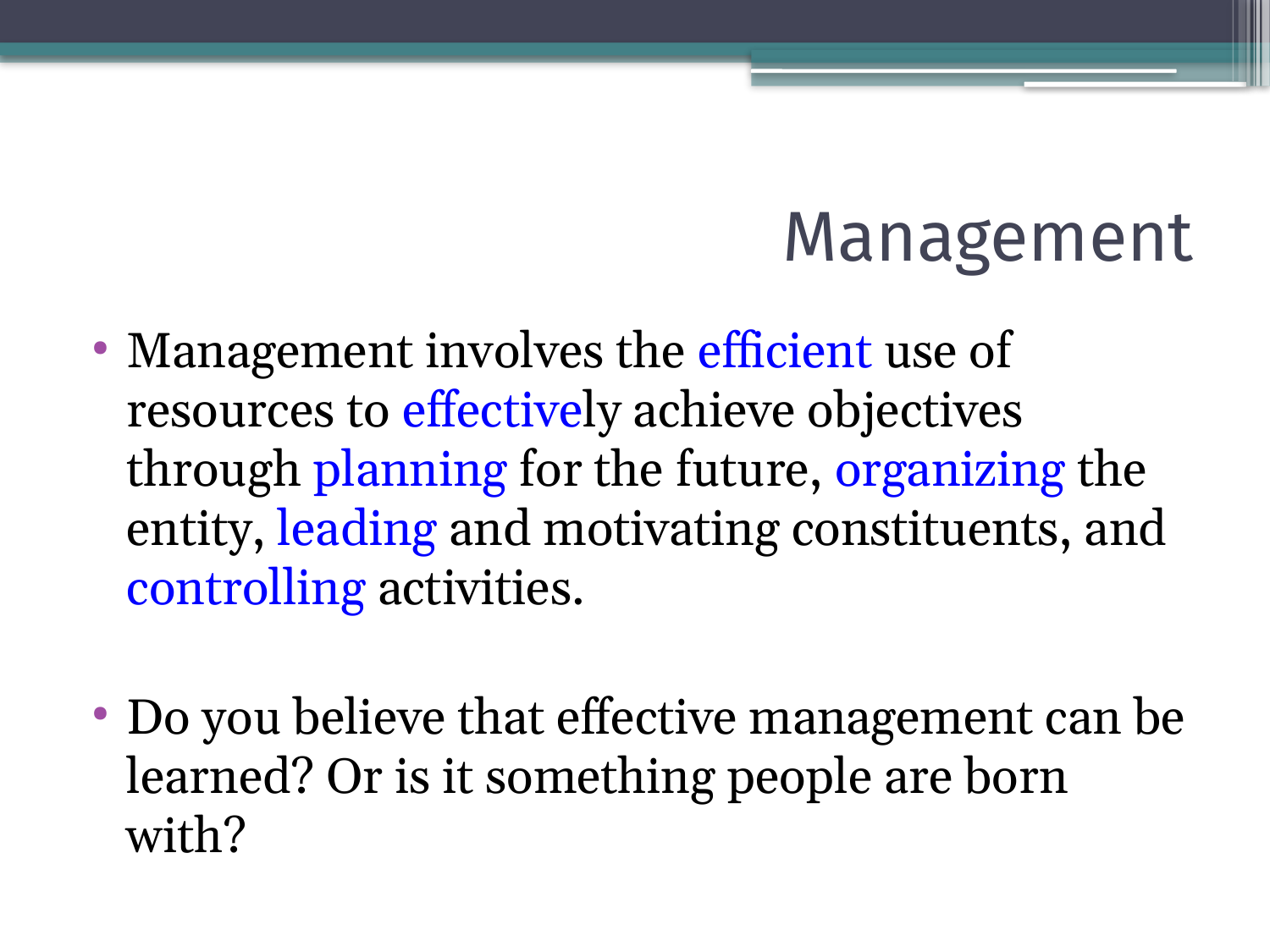

# Management
Management involves the efficient use of resources to effectively achieve objectives through planning for the future, organizing the entity, leading and motivating constituents, and controlling activities.

Do you believe that effective management can be learned? Or is it something people are born with?